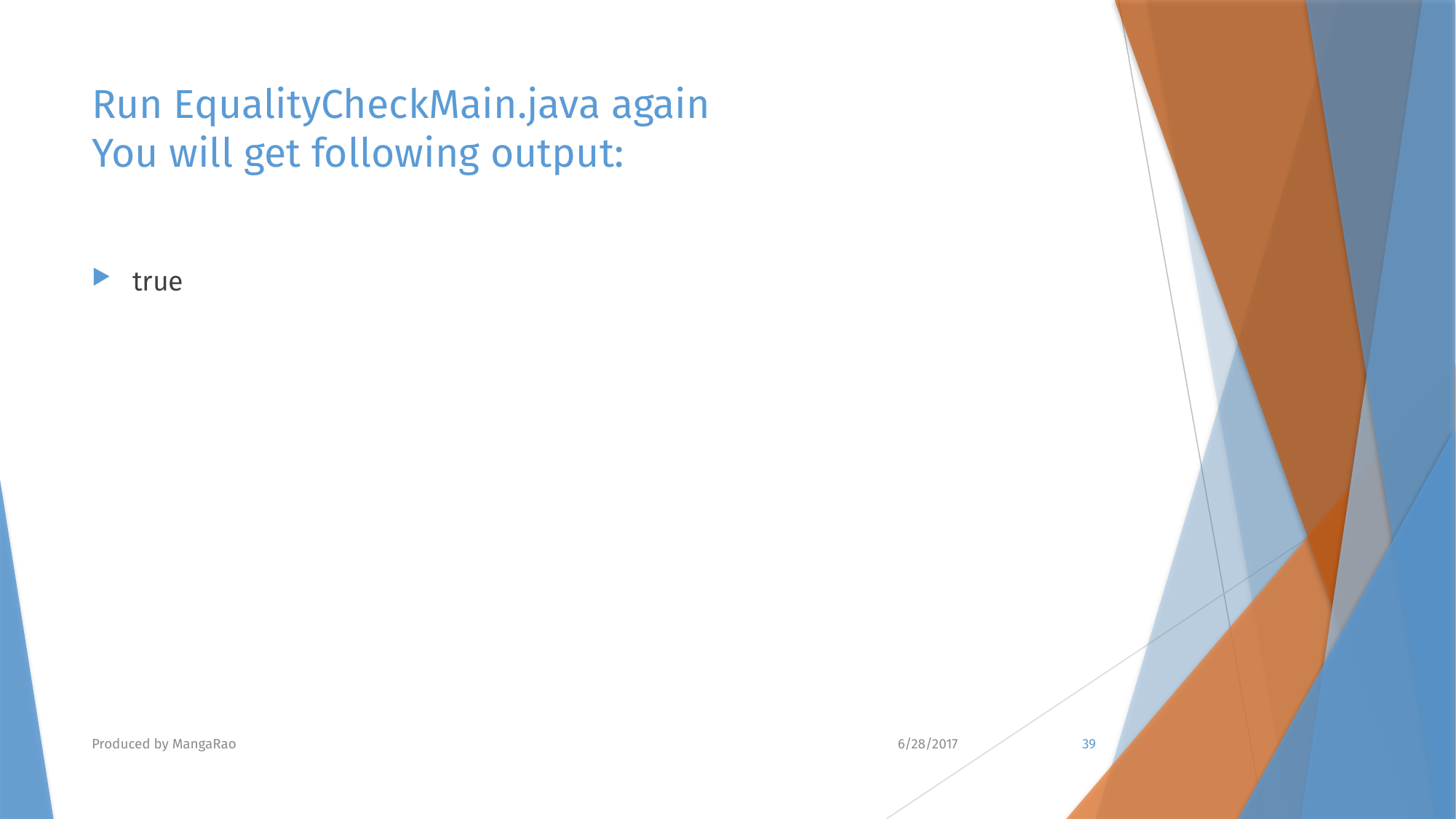

# Run EqualityCheckMain.java again You will get following output:
true

Produced by MangaRao
6/28/2017
39